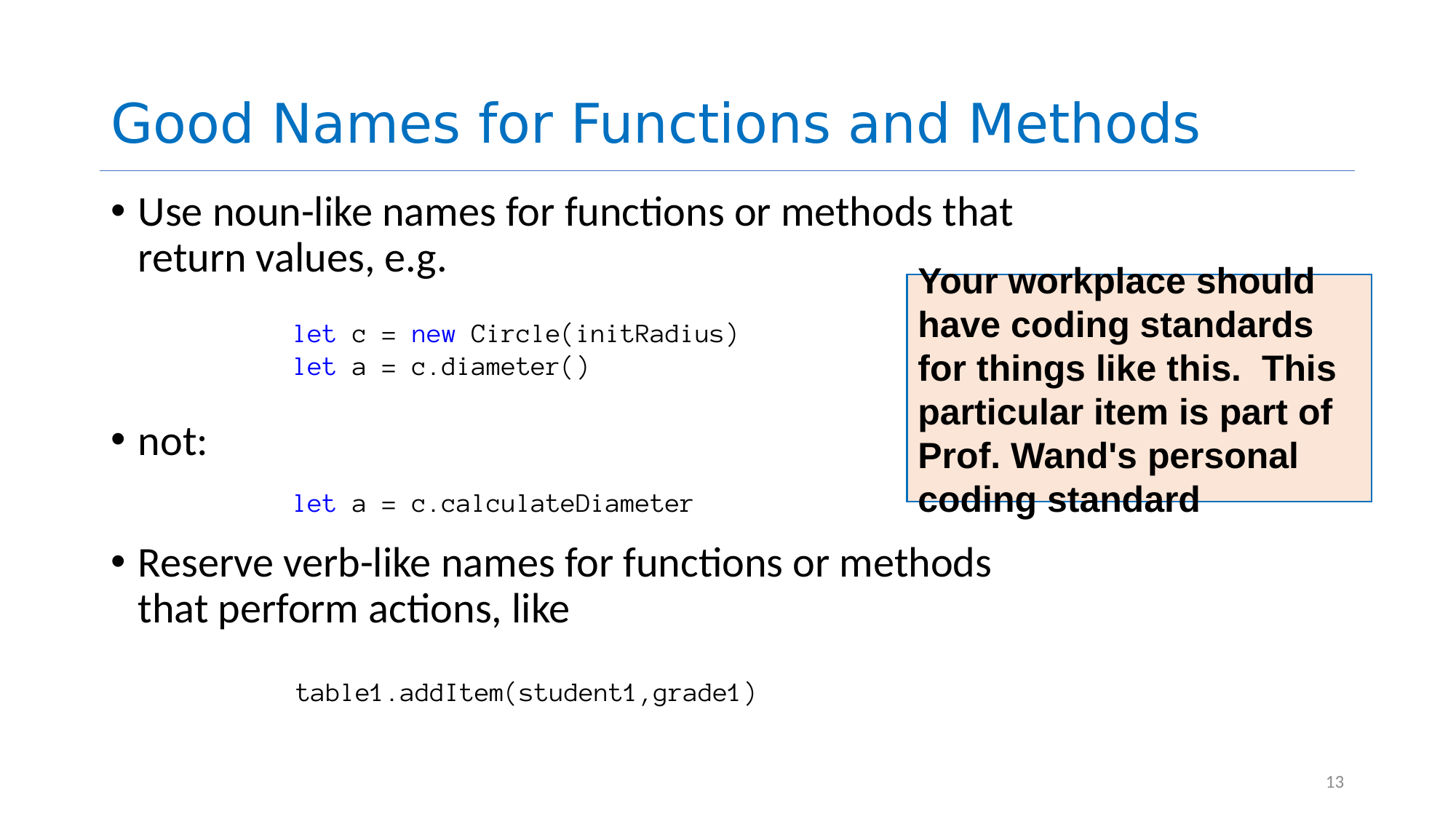

# Good Names for Functions and Methods
Use noun-like names for functions or methods that return values, e.g.

not:

Reserve verb-like names for functions or methods that perform actions, like

Your workplace should have coding standards for things like this.  This particular item is part of Prof. Wand's personal coding standard
let c = new Circle(initRadius)
let a = c.diameter()
let a = c.calculateDiameter
table1.addItem(student1,grade1)
13